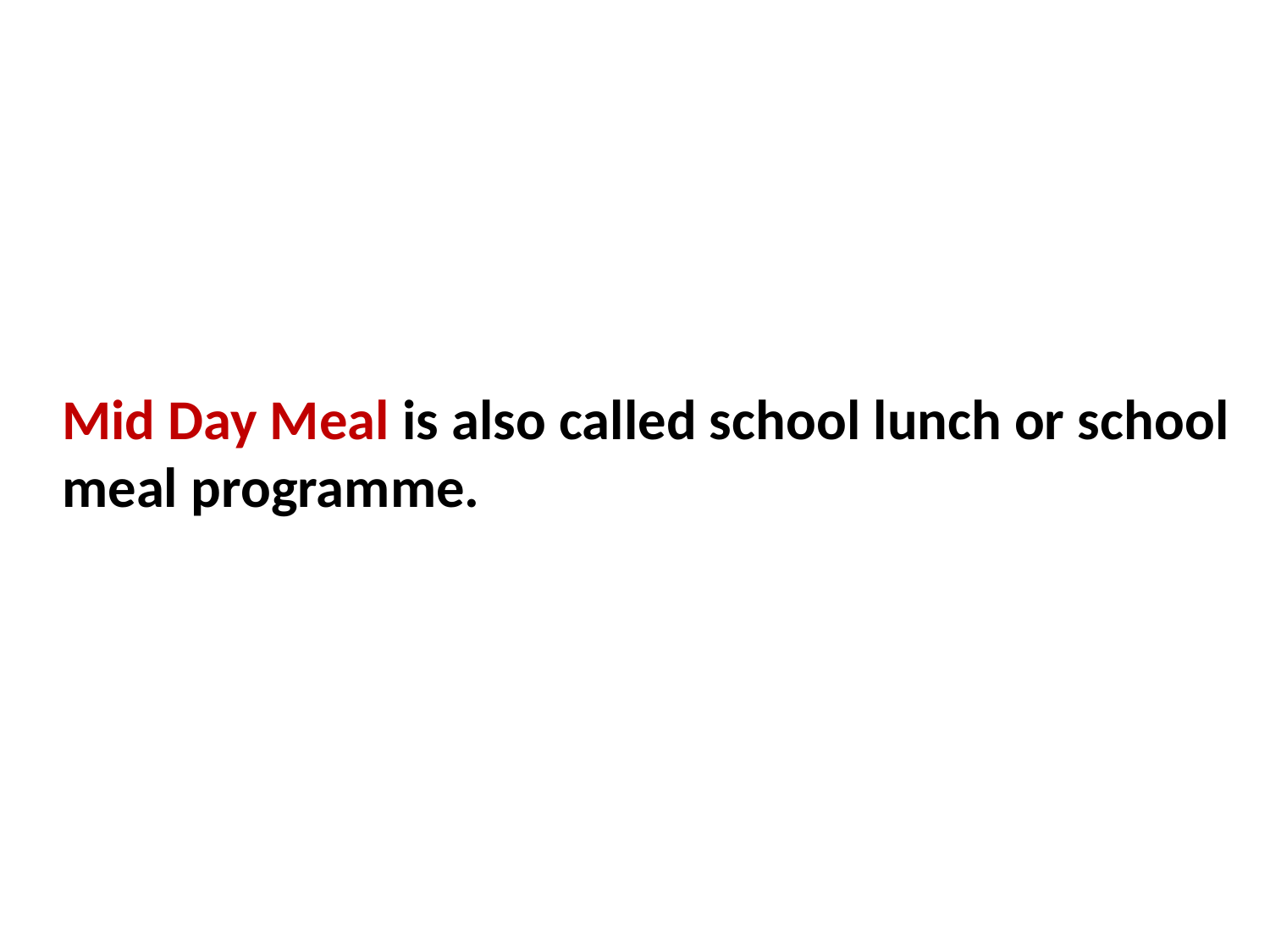

Mid Day Meal is also called school lunch or school meal programme.